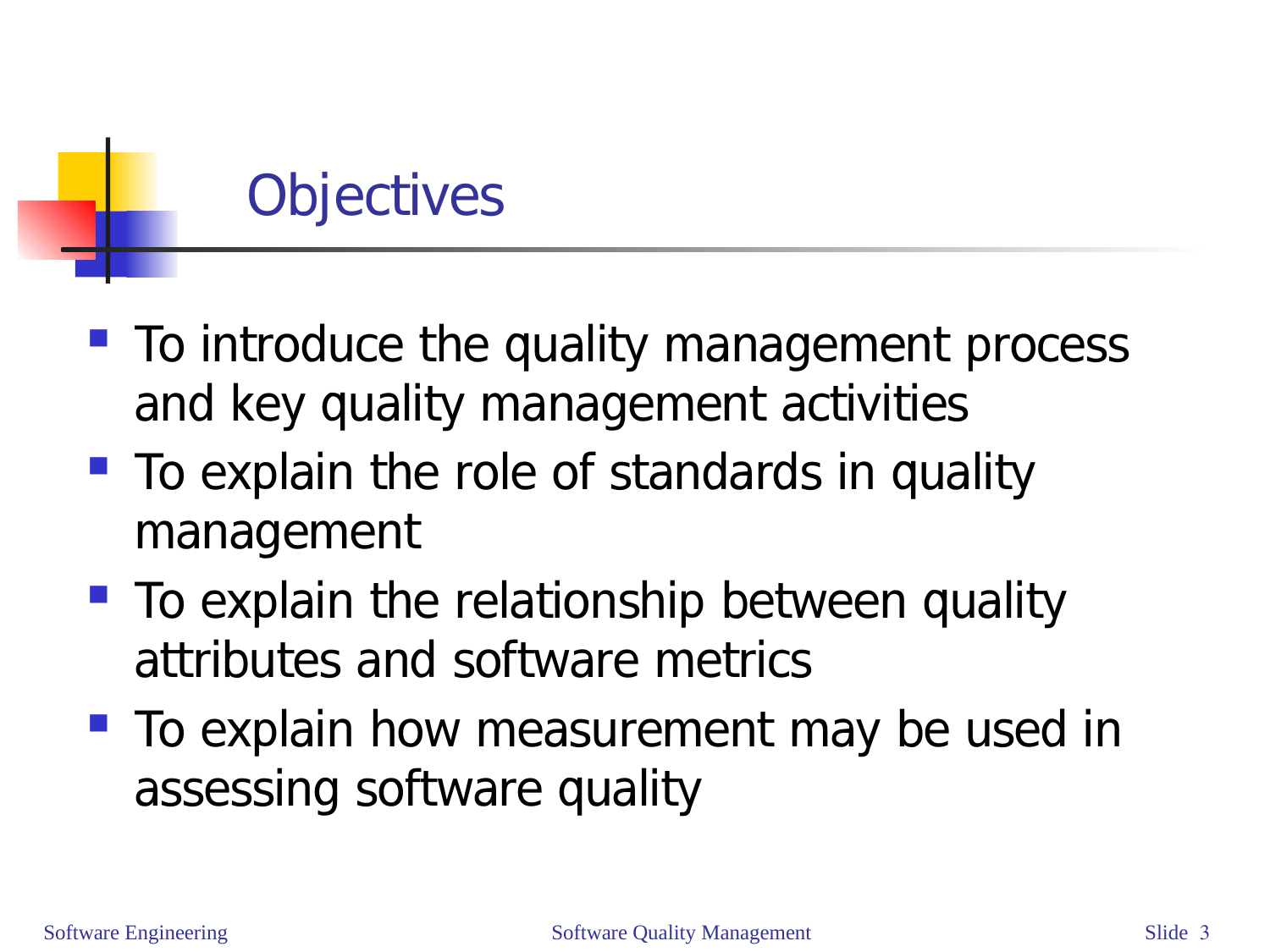

# Objectives
To introduce the quality management process and key quality management activities
To explain the role of standards in quality management
To explain the relationship between quality attributes and software metrics
To explain how measurement may be used in assessing software quality